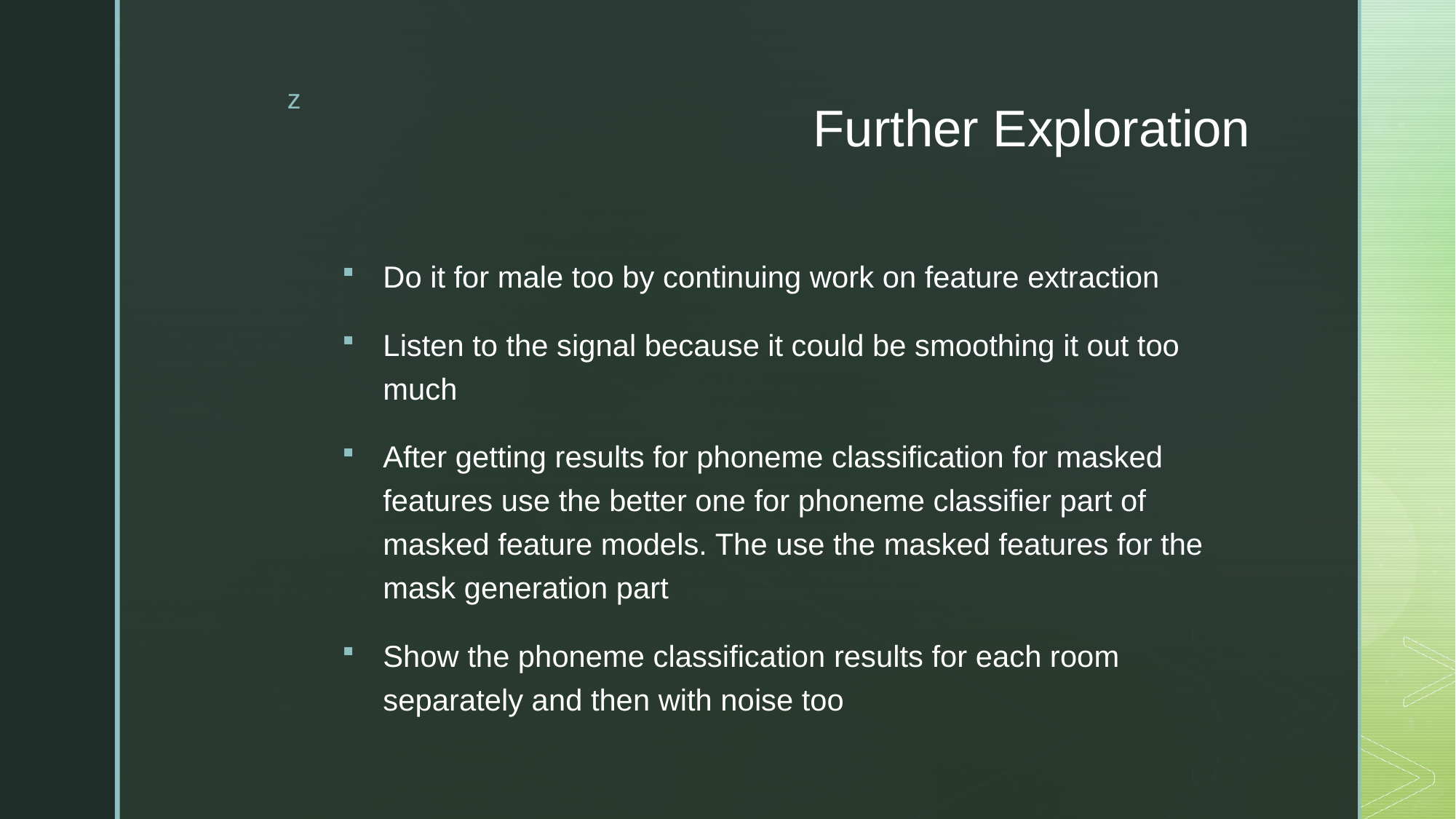

# Further Exploration
Do it for male too by continuing work on feature extraction
Listen to the signal because it could be smoothing it out too much
After getting results for phoneme classification for masked features use the better one for phoneme classifier part of masked feature models. The use the masked features for the mask generation part
Show the phoneme classification results for each room separately and then with noise too